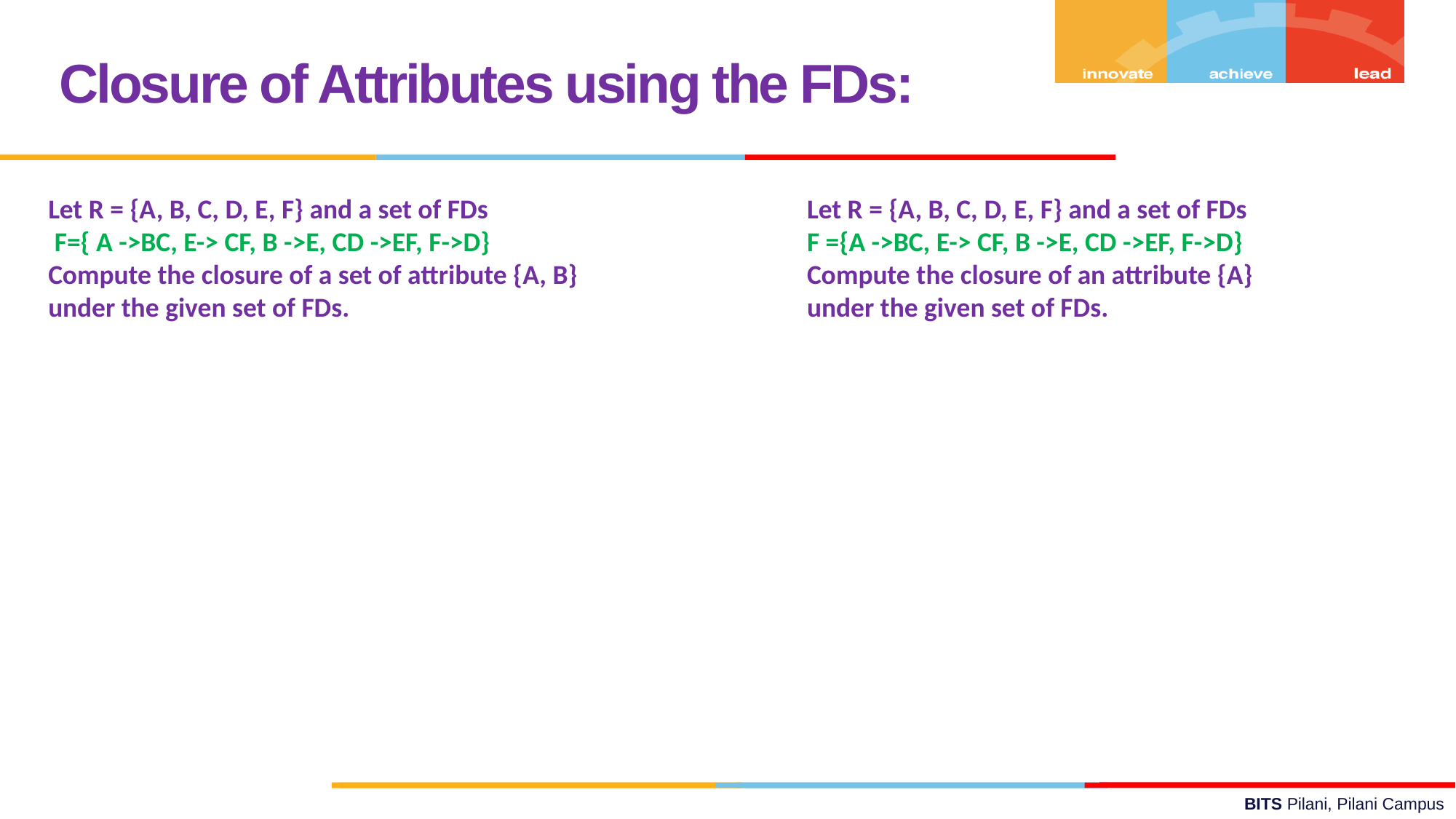

Closure of Attributes using the FDs:
Let R = {A, B, C, D, E, F} and a set of FDs
 F={ A ->BC, E-> CF, B ->E, CD ->EF, F->D}
Compute the closure of a set of attribute {A, B}
under the given set of FDs.
Let R = {A, B, C, D, E, F} and a set of FDs
F ={A ->BC, E-> CF, B ->E, CD ->EF, F->D}
Compute the closure of an attribute {A}
under the given set of FDs.